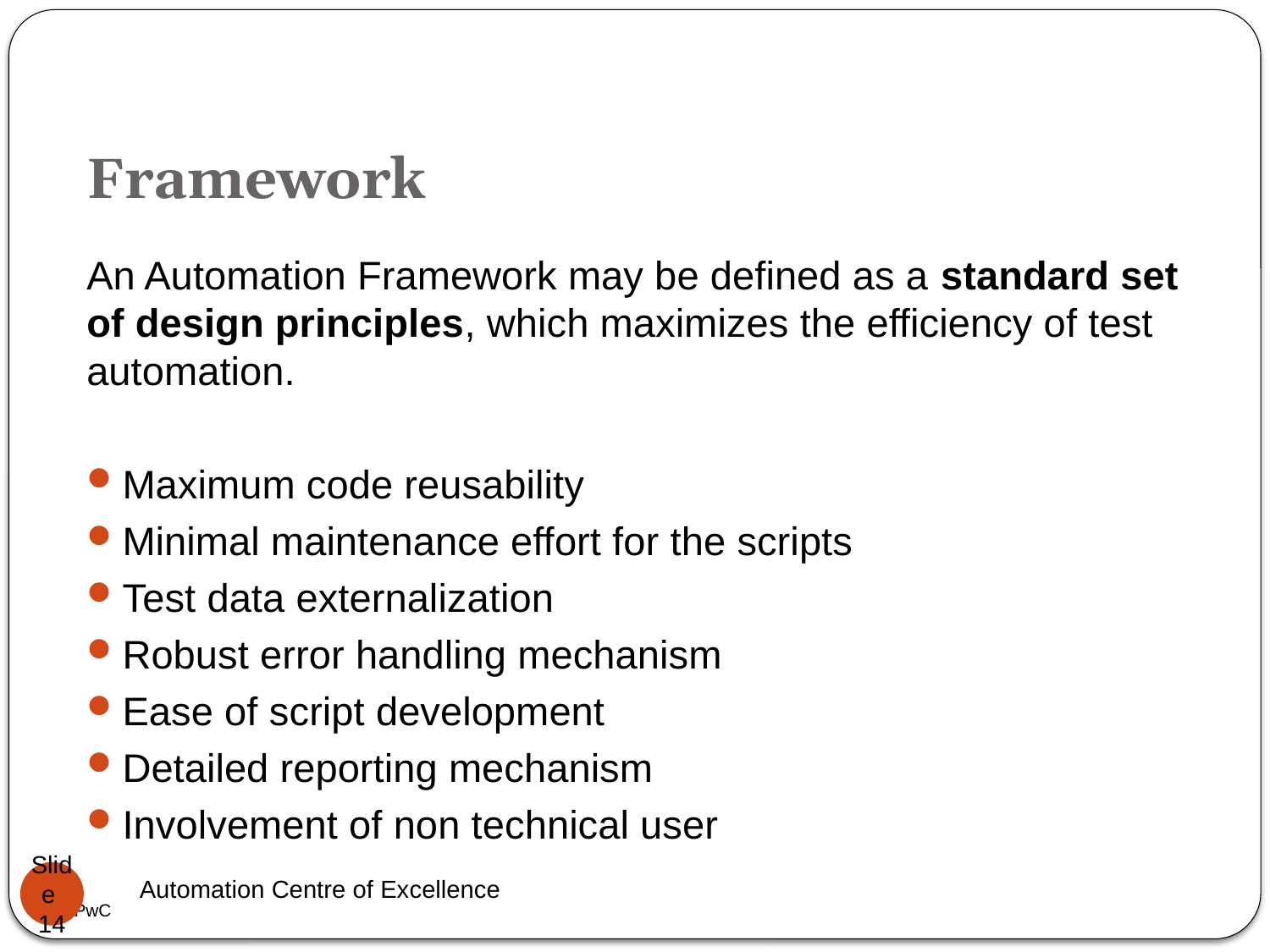

# Framework
An Automation Framework may be defined as a standard set of design principles, which maximizes the efficiency of test automation.

Maximum code reusability
Minimal maintenance effort for the scripts
Test data externalization
Robust error handling mechanism
Ease of script development
Detailed reporting mechanism
Involvement of non technical user

Automation Centre of Excellence

Slide 14